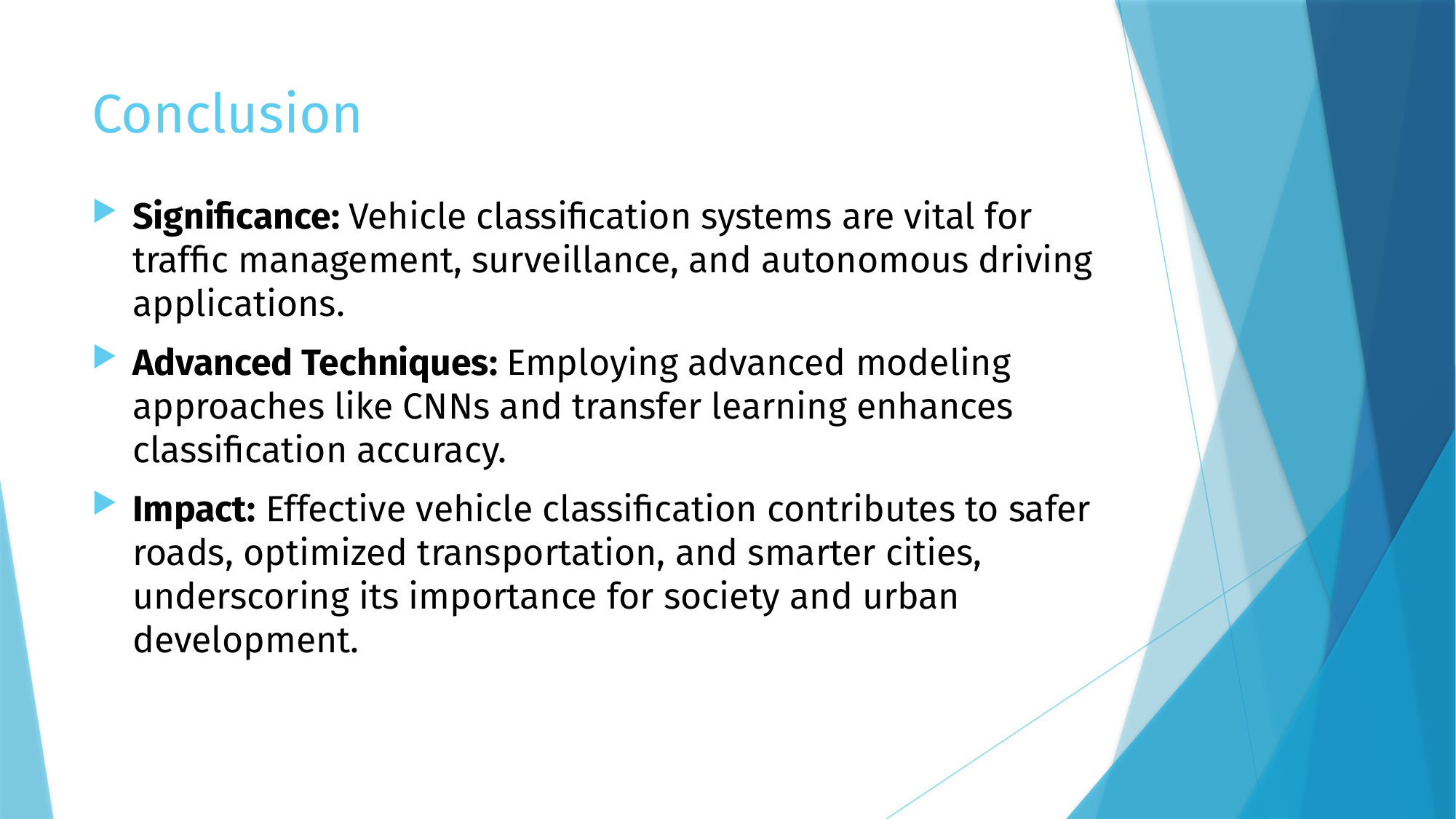

# Conclusion
Significance: Vehicle classification systems are vital for traffic management, surveillance, and autonomous driving applications.
Advanced Techniques: Employing advanced modeling approaches like CNNs and transfer learning enhances classification accuracy.
Impact: Effective vehicle classification contributes to safer roads, optimized transportation, and smarter cities, underscoring its importance for society and urban development.